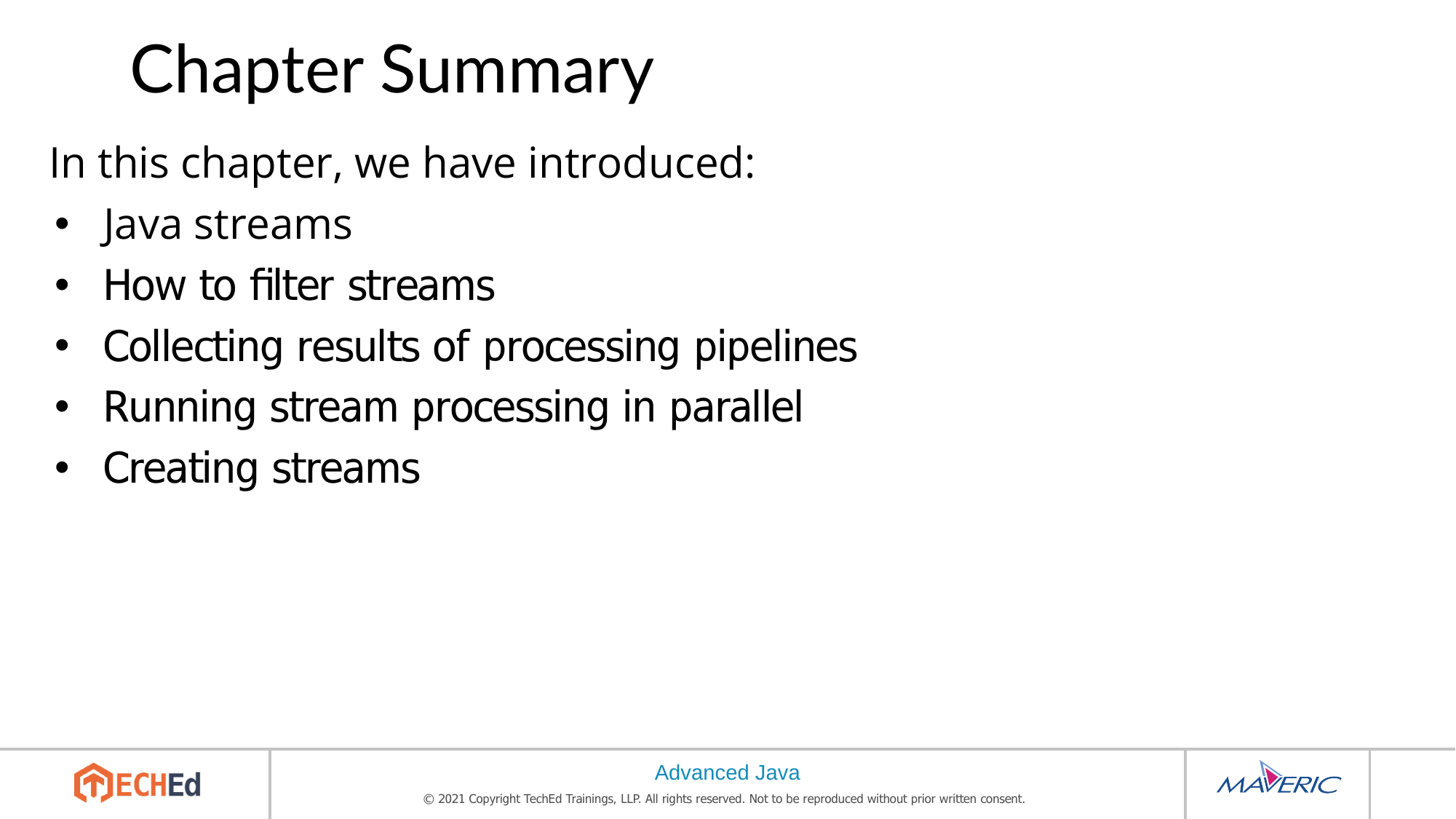

# Chapter Summary
In this chapter, we have introduced:
Java streams
How to filter streams
Collecting results of processing pipelines
Running stream processing in parallel
Creating streams